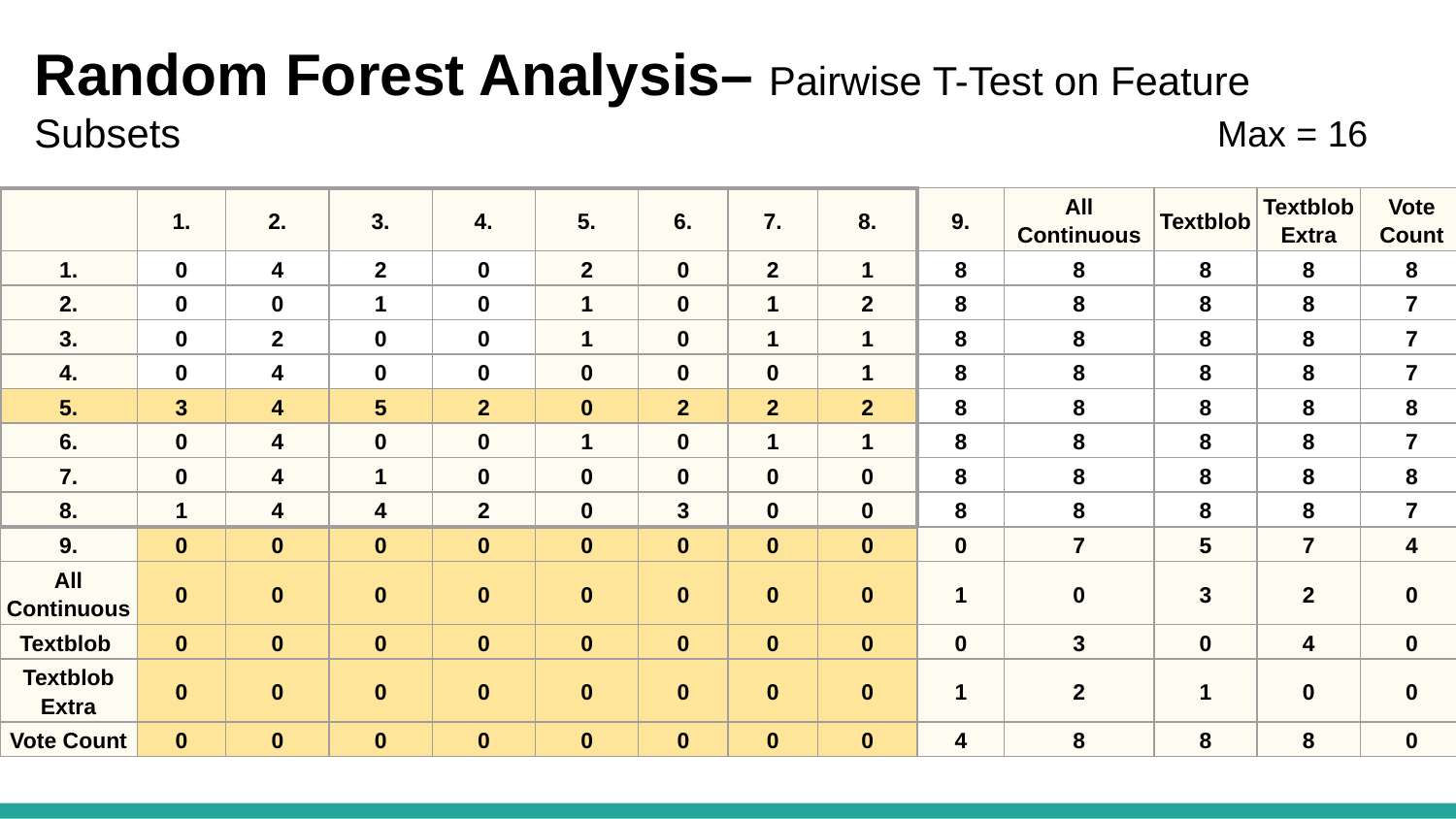

# Random Forest Analysis– Pairwise T-Test on Feature Subsets
Max = 16
|  | 1. | 2. | 3. | 4. | 5. | 6. | 7. | 8. | 9. | All Continuous | Textblob | Textblob Extra | Vote Count |
| --- | --- | --- | --- | --- | --- | --- | --- | --- | --- | --- | --- | --- | --- |
| 1. | 0 | 4 | 2 | 0 | 2 | 0 | 2 | 1 | 8 | 8 | 8 | 8 | 8 |
| 2. | 0 | 0 | 1 | 0 | 1 | 0 | 1 | 2 | 8 | 8 | 8 | 8 | 7 |
| 3. | 0 | 2 | 0 | 0 | 1 | 0 | 1 | 1 | 8 | 8 | 8 | 8 | 7 |
| 4. | 0 | 4 | 0 | 0 | 0 | 0 | 0 | 1 | 8 | 8 | 8 | 8 | 7 |
| 5. | 3 | 4 | 5 | 2 | 0 | 2 | 2 | 2 | 8 | 8 | 8 | 8 | 8 |
| 6. | 0 | 4 | 0 | 0 | 1 | 0 | 1 | 1 | 8 | 8 | 8 | 8 | 7 |
| 7. | 0 | 4 | 1 | 0 | 0 | 0 | 0 | 0 | 8 | 8 | 8 | 8 | 8 |
| 8. | 1 | 4 | 4 | 2 | 0 | 3 | 0 | 0 | 8 | 8 | 8 | 8 | 7 |
| 9. | 0 | 0 | 0 | 0 | 0 | 0 | 0 | 0 | 0 | 7 | 5 | 7 | 4 |
| All Continuous | 0 | 0 | 0 | 0 | 0 | 0 | 0 | 0 | 1 | 0 | 3 | 2 | 0 |
| Textblob | 0 | 0 | 0 | 0 | 0 | 0 | 0 | 0 | 0 | 3 | 0 | 4 | 0 |
| Textblob Extra | 0 | 0 | 0 | 0 | 0 | 0 | 0 | 0 | 1 | 2 | 1 | 0 | 0 |
| Vote Count | 0 | 0 | 0 | 0 | 0 | 0 | 0 | 0 | 4 | 8 | 8 | 8 | 0 |